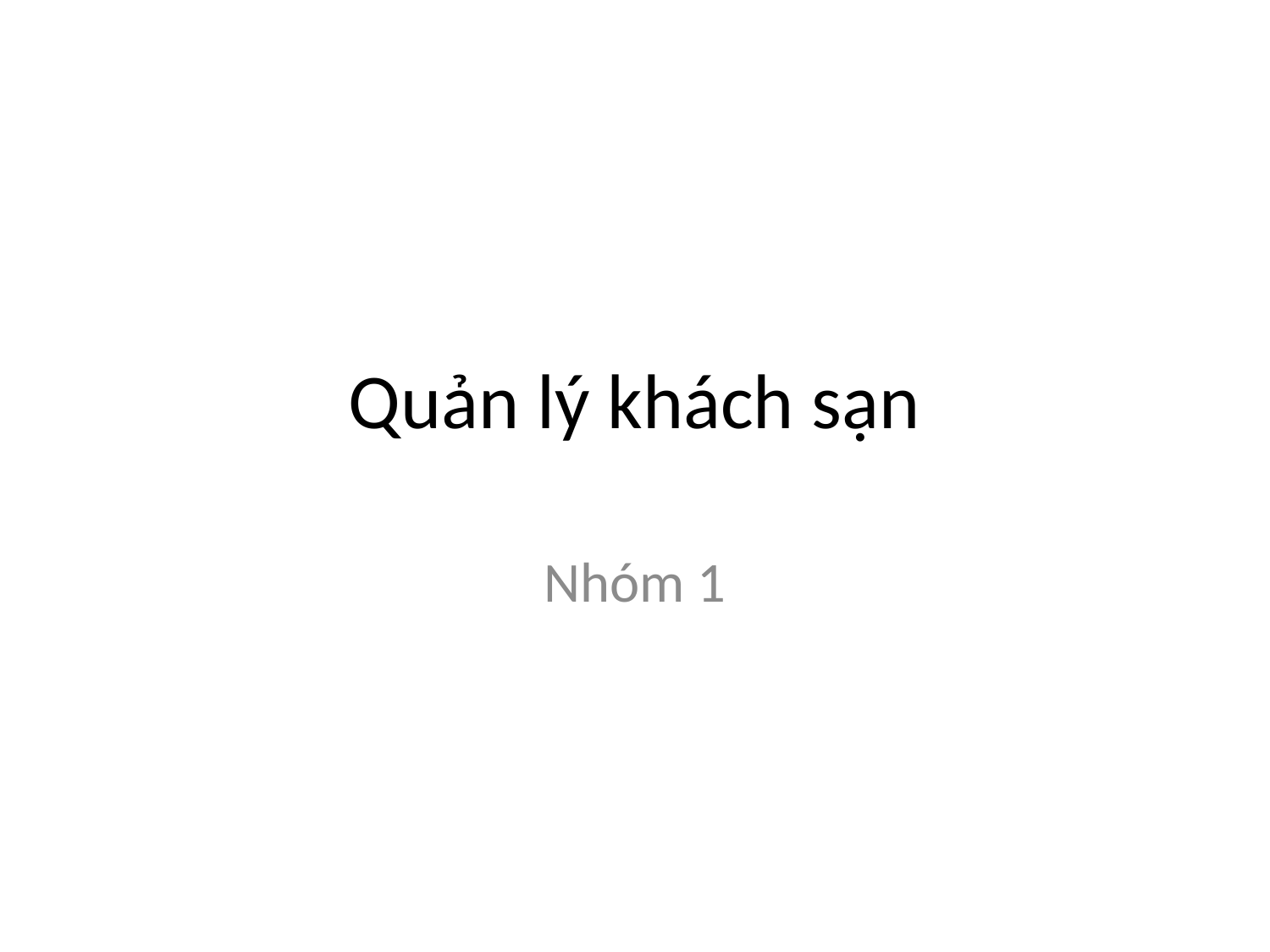

# Quản lý khách sạn
Nhóm 1